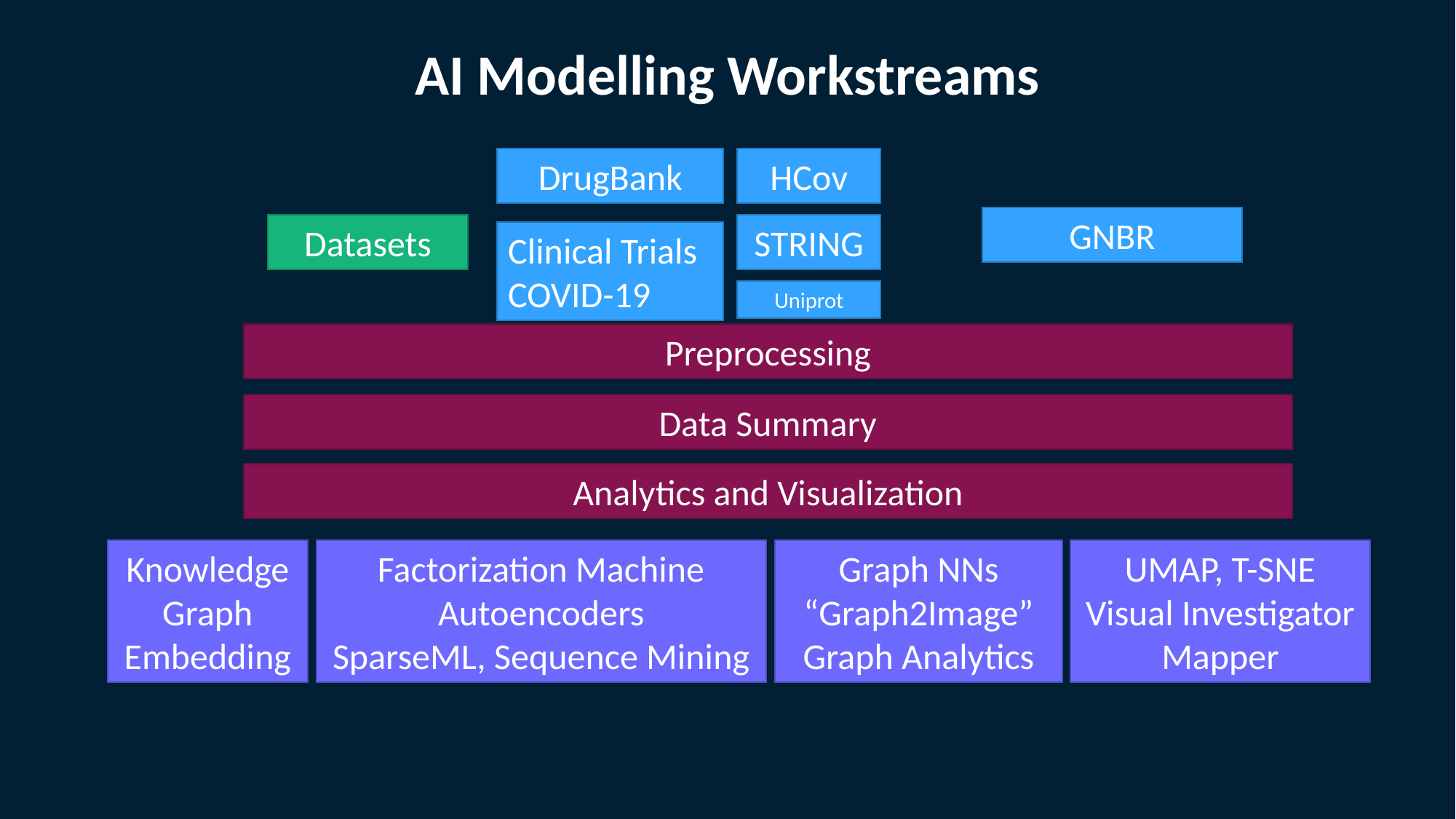

# AI Modelling Workstreams
DrugBank
HCov
GNBR
Datasets
STRING
Clinical Trials COVID-19
Uniprot
Preprocessing
Data Summary
Analytics and Visualization
Knowledge Graph Embedding
Factorization Machine
Autoencoders
SparseML, Sequence Mining
Graph NNs
“Graph2Image”
Graph Analytics
UMAP, T-SNE
Visual Investigator
Mapper